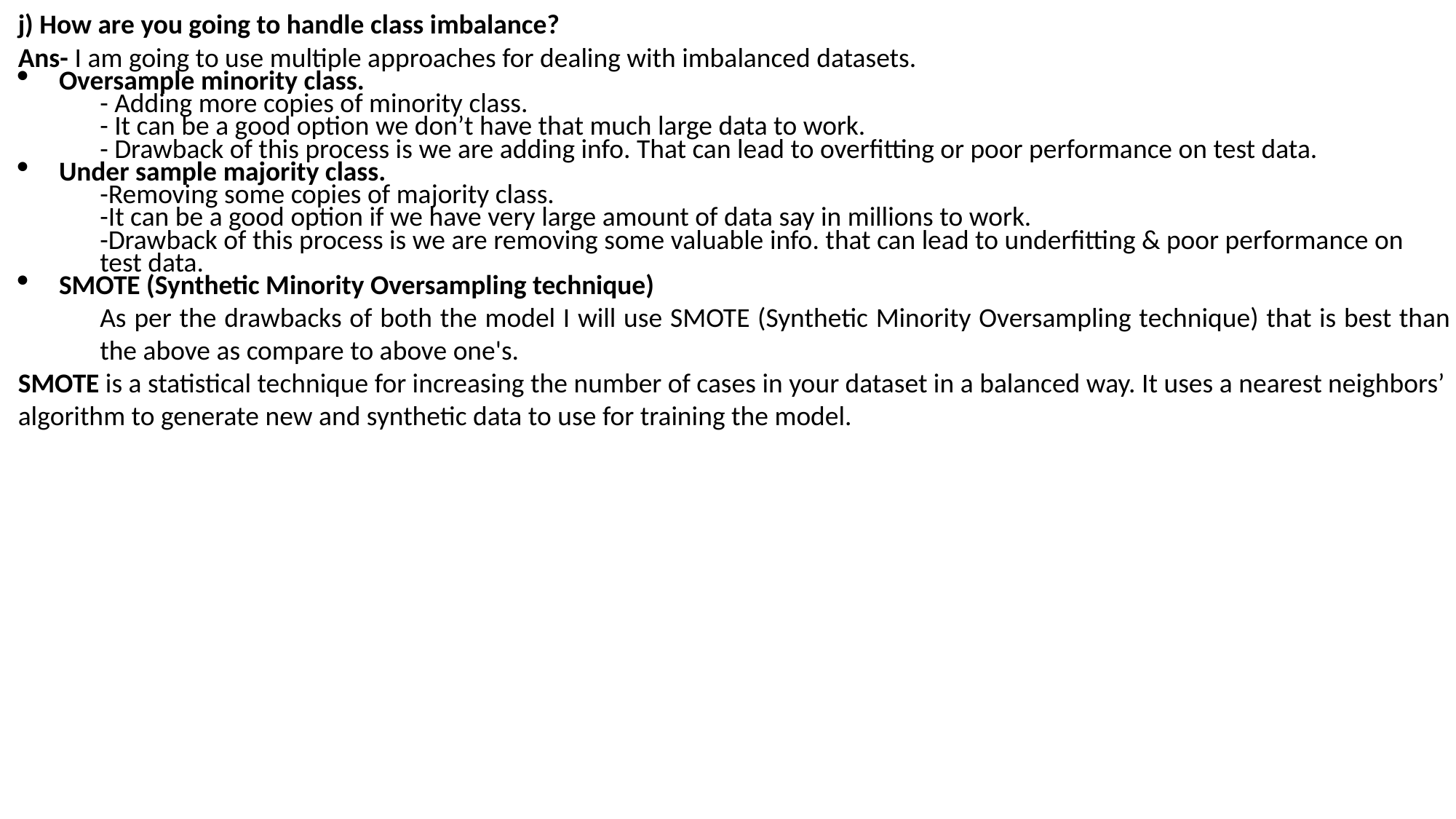

j) How are you going to handle class imbalance?
Ans- I am going to use multiple approaches for dealing with imbalanced datasets.
Oversample minority class.
- Adding more copies of minority class.
- It can be a good option we don’t have that much large data to work.
- Drawback of this process is we are adding info. That can lead to overfitting or poor performance on test data.
Under sample majority class.
-Removing some copies of majority class.
-It can be a good option if we have very large amount of data say in millions to work.
-Drawback of this process is we are removing some valuable info. that can lead to underfitting & poor performance on test data.
SMOTE (Synthetic Minority Oversampling technique)
As per the drawbacks of both the model I will use SMOTE (Synthetic Minority Oversampling technique) that is best than the above as compare to above one's.
SMOTE is a statistical technique for increasing the number of cases in your dataset in a balanced way. It uses a nearest neighbors’ algorithm to generate new and synthetic data to use for training the model.